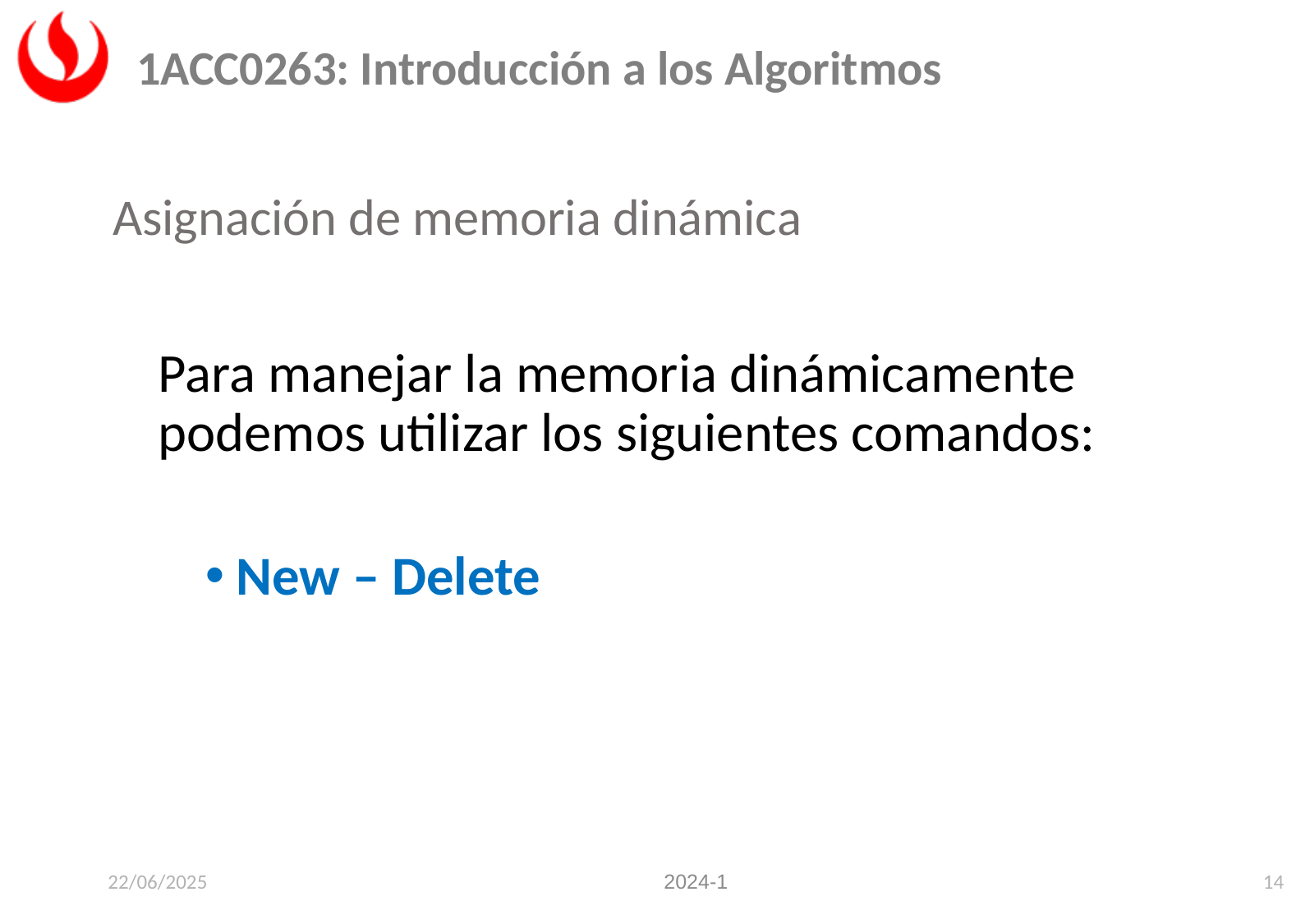

Asignación de memoria dinámica
Para manejar la memoria dinámicamente podemos utilizar los siguientes comandos:

New – Delete

22/06/2025
14